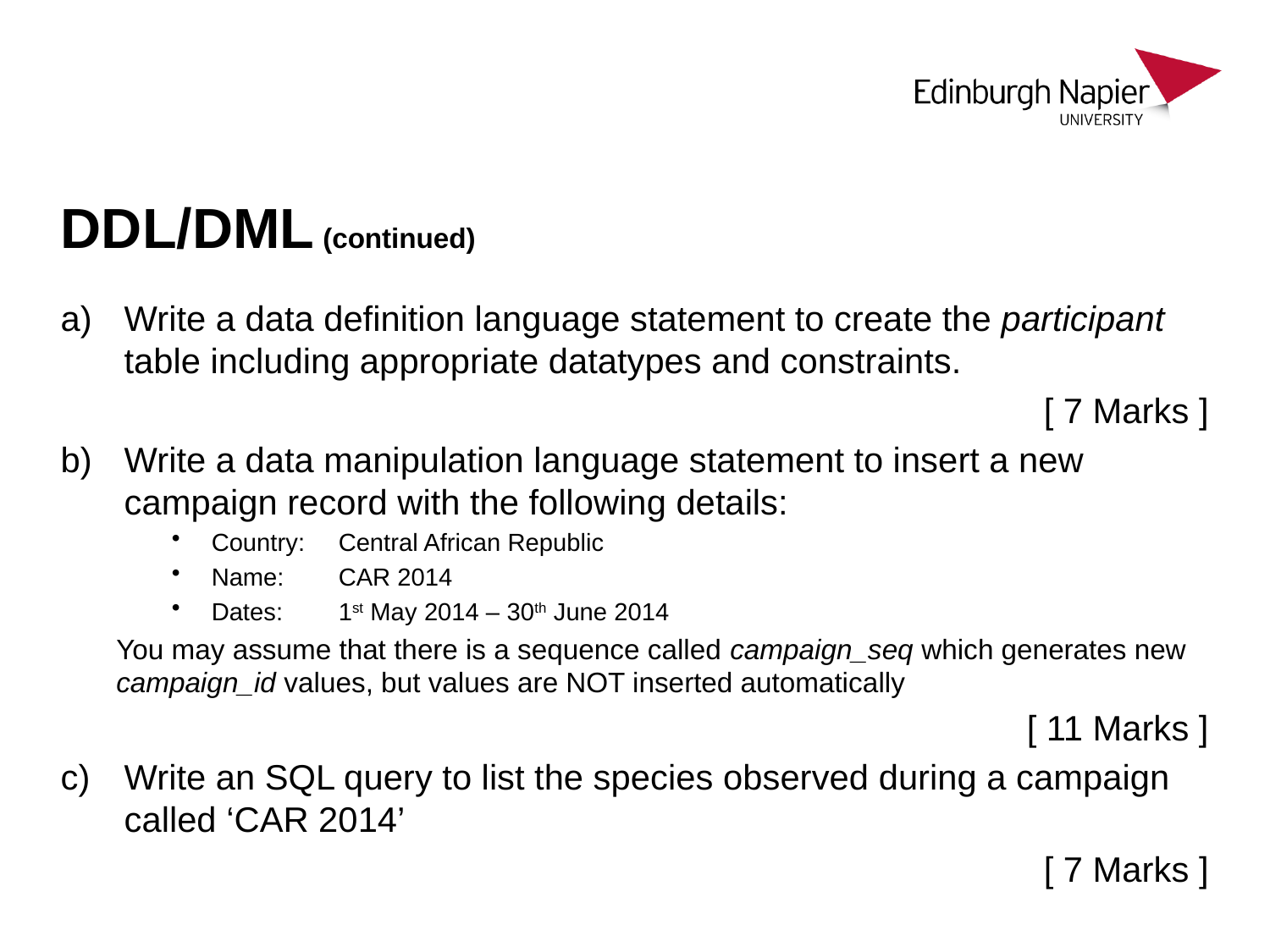

# DDL/DML (continued)
Write a data definition language statement to create the participant table including appropriate datatypes and constraints.
[ 7 Marks ]
Write a data manipulation language statement to insert a new campaign record with the following details:
Country:	Central African Republic
Name:	CAR 2014
Dates:	1st May 2014 – 30th June 2014
You may assume that there is a sequence called campaign_seq which generates new campaign_id values, but values are NOT inserted automatically
[ 11 Marks ]
Write an SQL query to list the species observed during a campaign called ‘CAR 2014’
[ 7 Marks ]